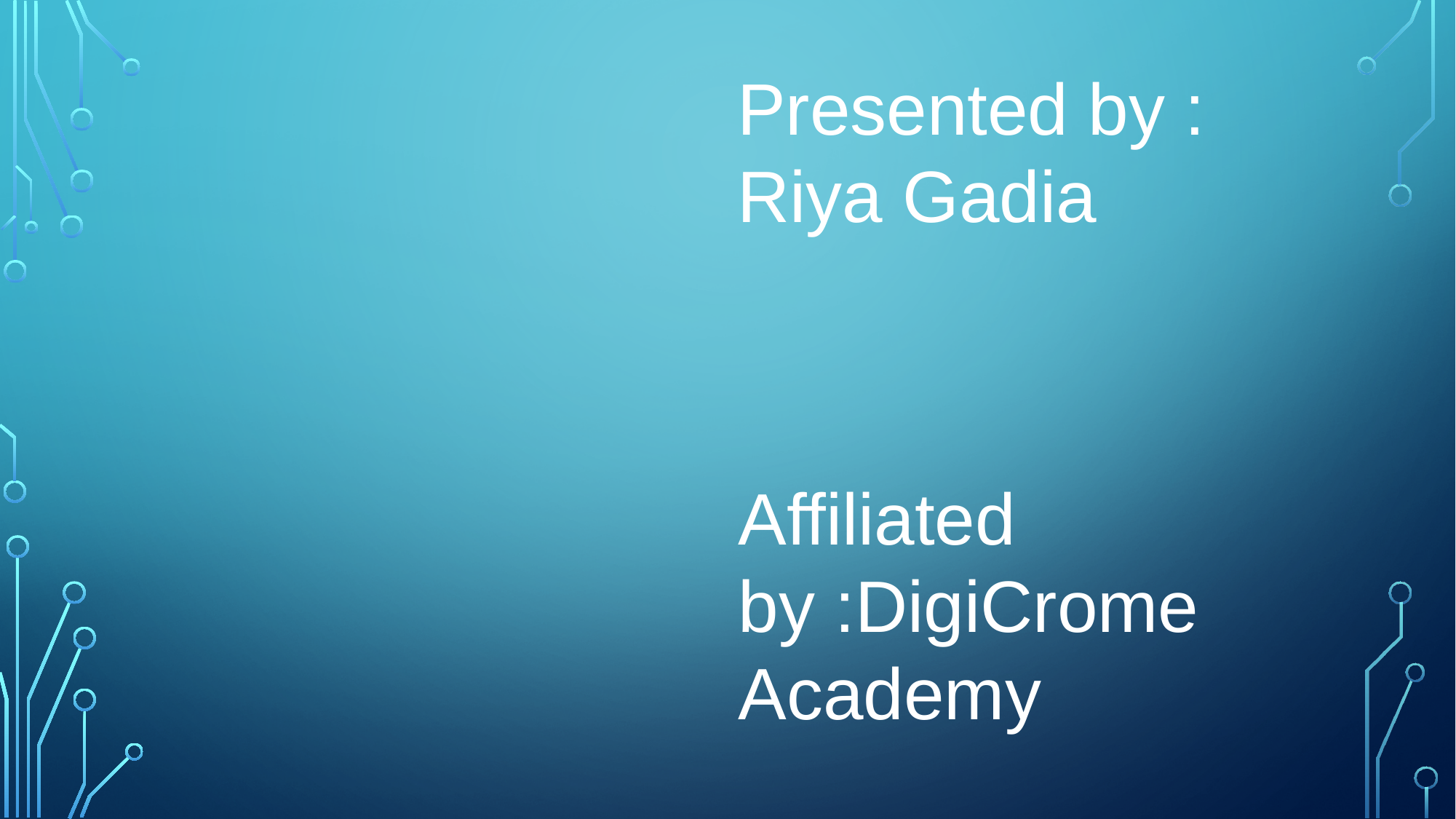

Presented by :
Riya Gadia
Affiliated by :DigiCrome Academy